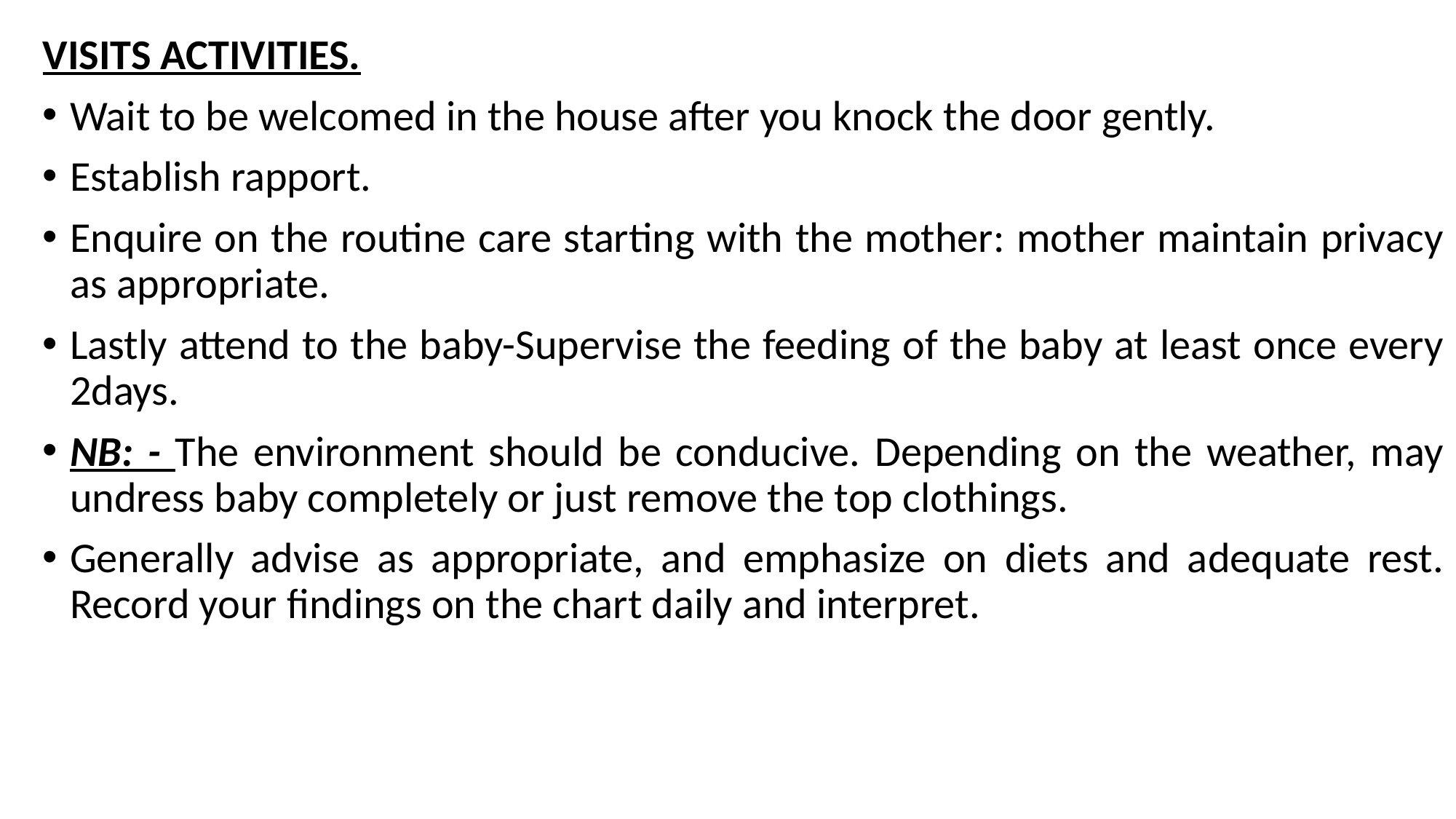

VISITS ACTIVITIES.
Wait to be welcomed in the house after you knock the door gently.
Establish rapport.
Enquire on the routine care starting with the mother: mother maintain privacy as appropriate.
Lastly attend to the baby-Supervise the feeding of the baby at least once every 2days.
NB: - The environment should be conducive. Depending on the weather, may undress baby completely or just remove the top clothings.
Generally advise as appropriate, and emphasize on diets and adequate rest. Record your findings on the chart daily and interpret.